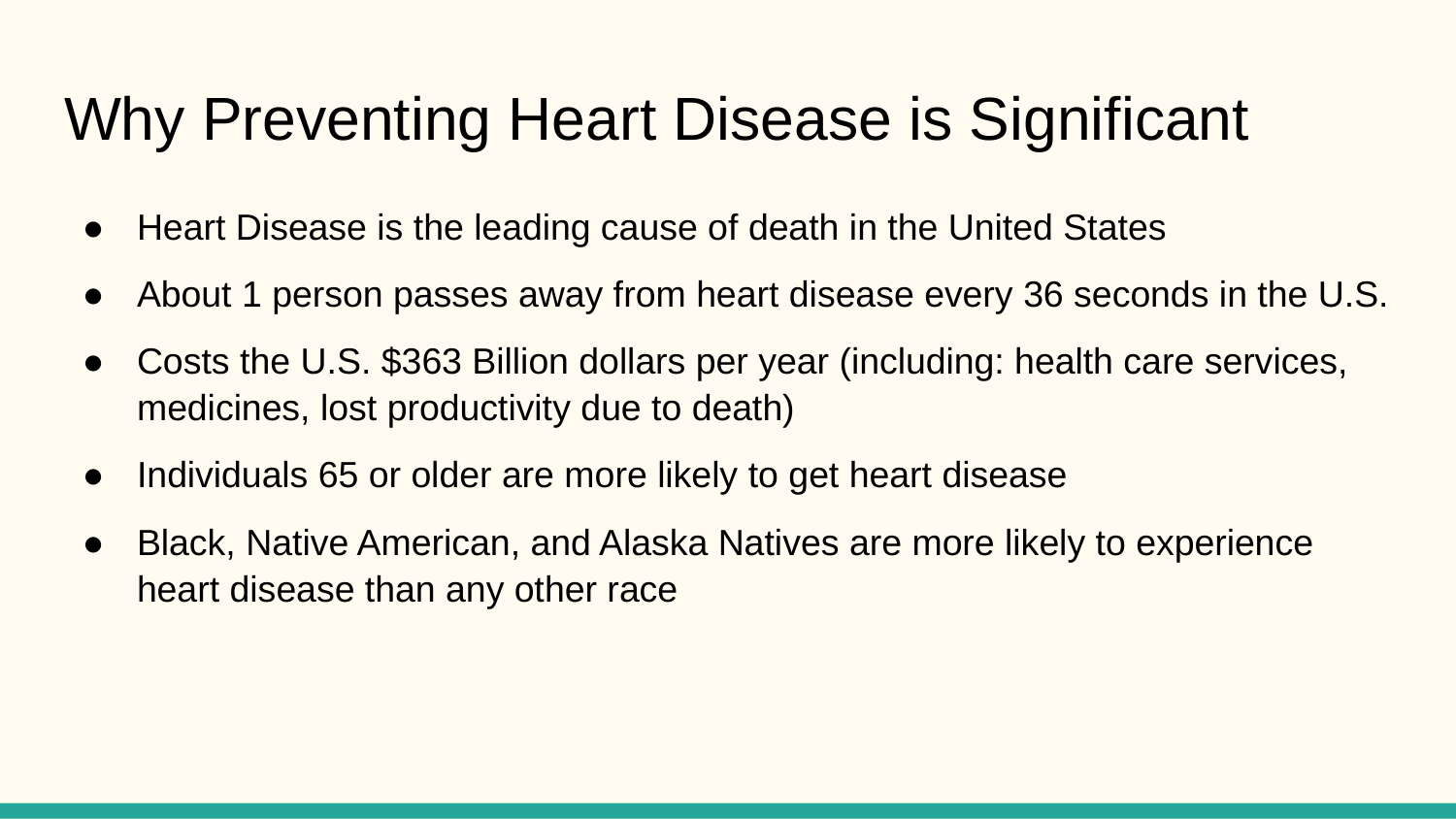

# Why Preventing Heart Disease is Significant
Heart Disease is the leading cause of death in the United States
About 1 person passes away from heart disease every 36 seconds in the U.S.
Costs the U.S. $363 Billion dollars per year (including: health care services, medicines, lost productivity due to death)
Individuals 65 or older are more likely to get heart disease
Black, Native American, and Alaska Natives are more likely to experience heart disease than any other race